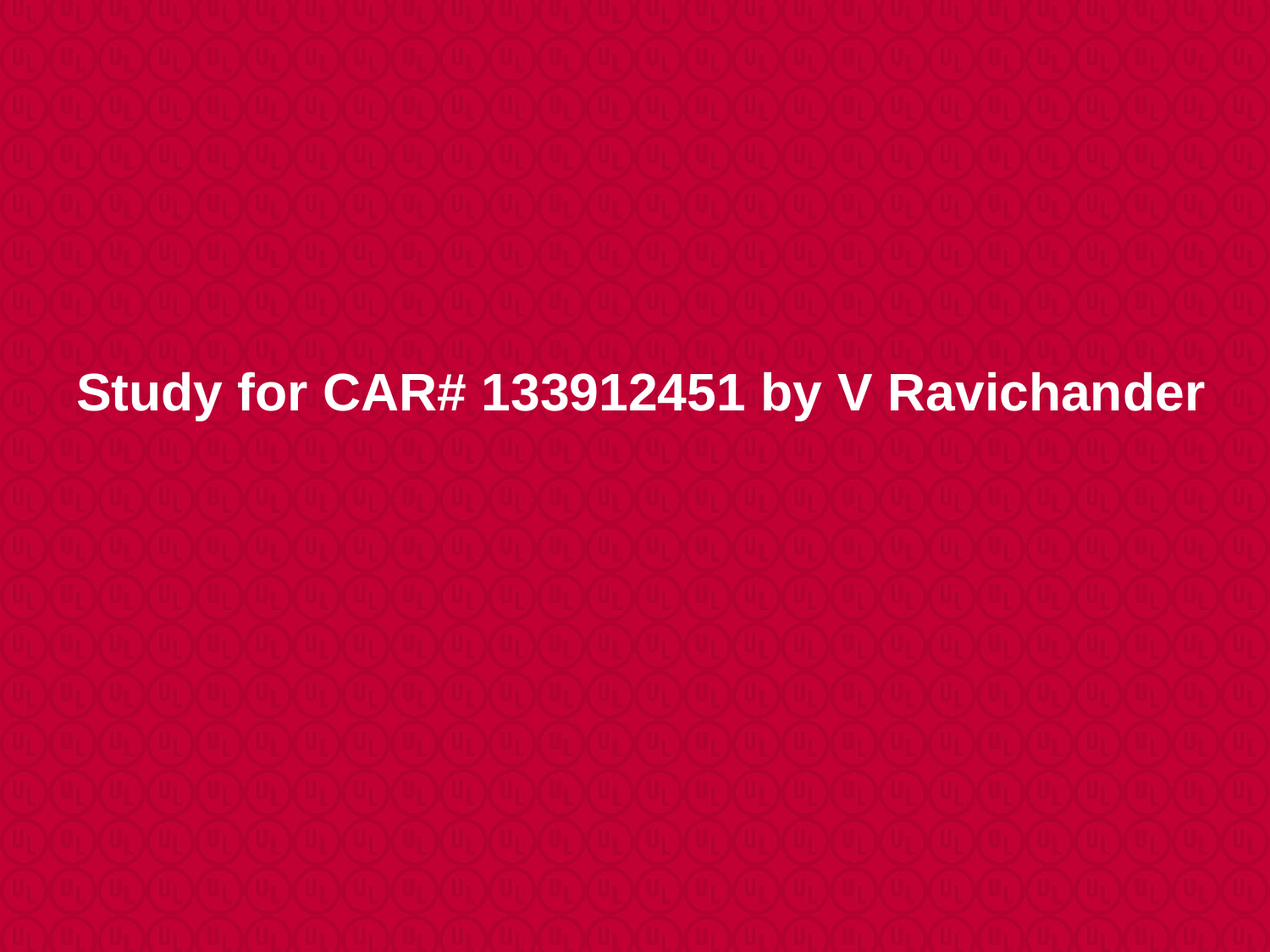

# Study for CAR# 133912451 by V Ravichander